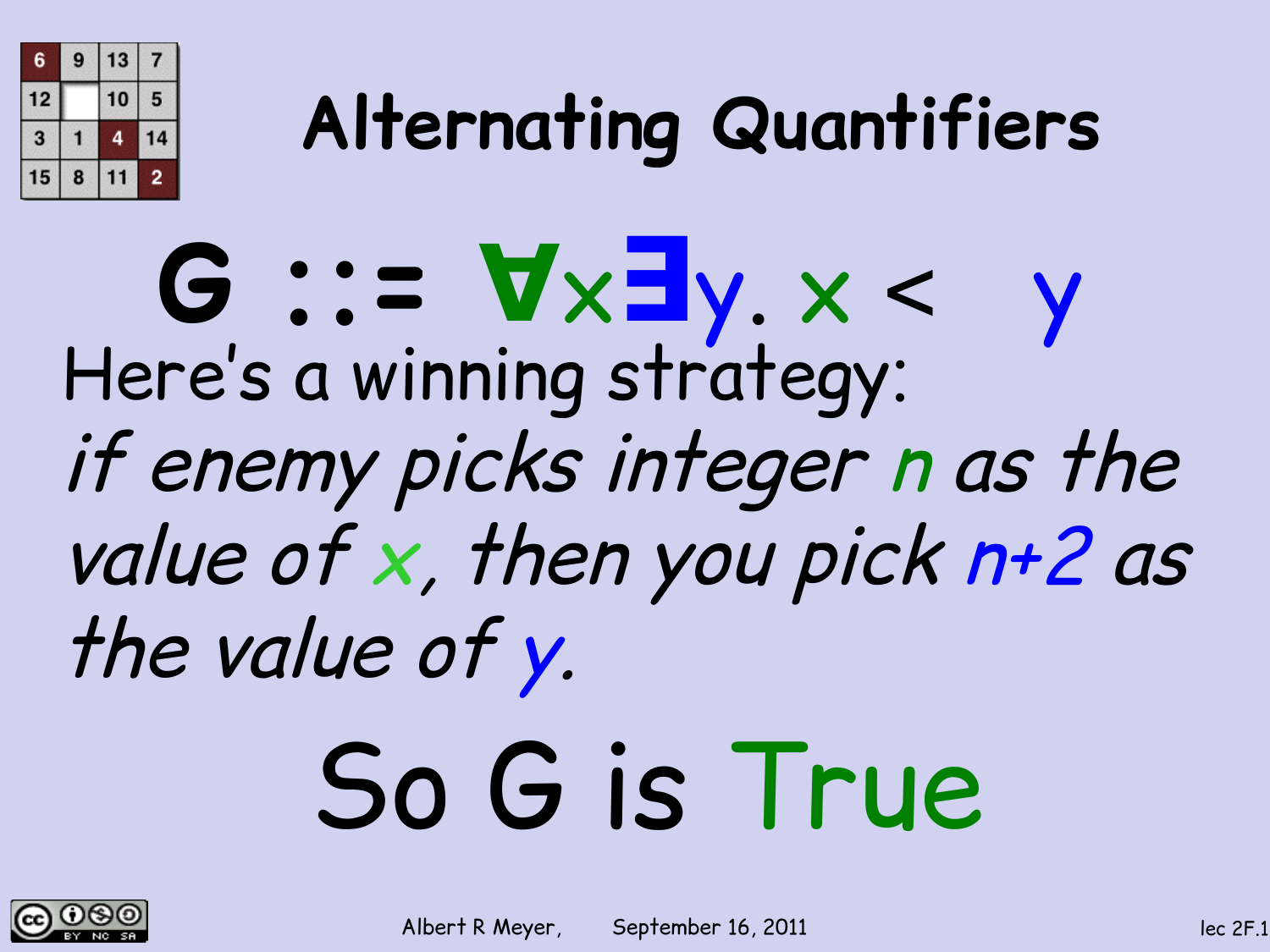

# Alternating Quantifiers
G ::= ∀x∃y. x <  y
Here’s a winning strategy:
if enemy picks integer n as the value of x, then you pick n+2 as the value of y.
So G is True